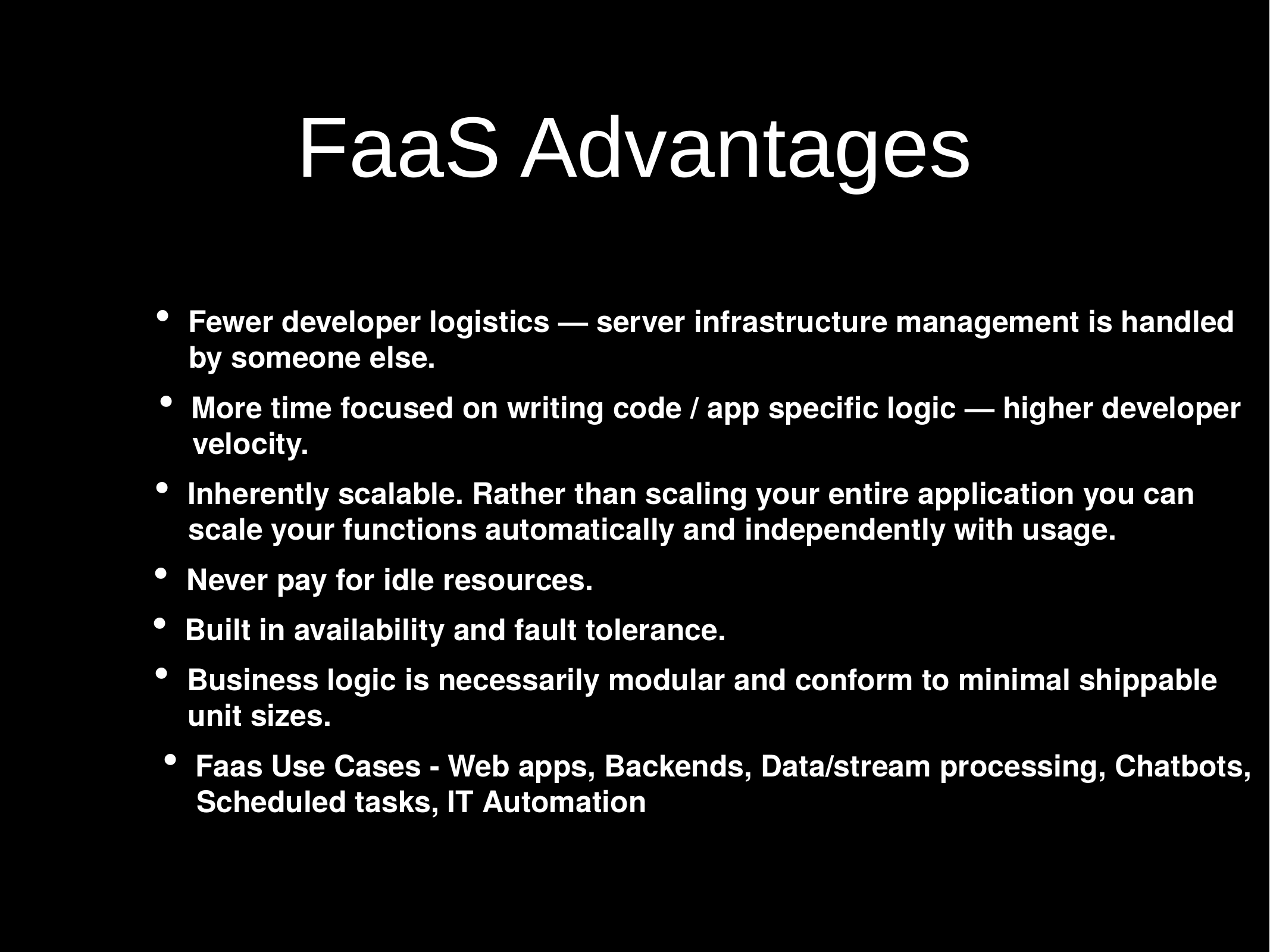

FaaS Advantages
Fewer developer logistics — server infrastructure management is handled
    by someone else.
More time focused on writing code / app specific logic — higher developer
    velocity.
Inherently scalable. Rather than scaling your entire application you can
    scale your functions automatically and independently with usage.
Never pay for idle resources.
Built in availability and fault tolerance.
Business logic is necessarily modular and conform to minimal shippable
    unit sizes.
Faas Use Cases - Web apps, Backends, Data/stream processing, Chatbots,
    Scheduled tasks, IT Automation